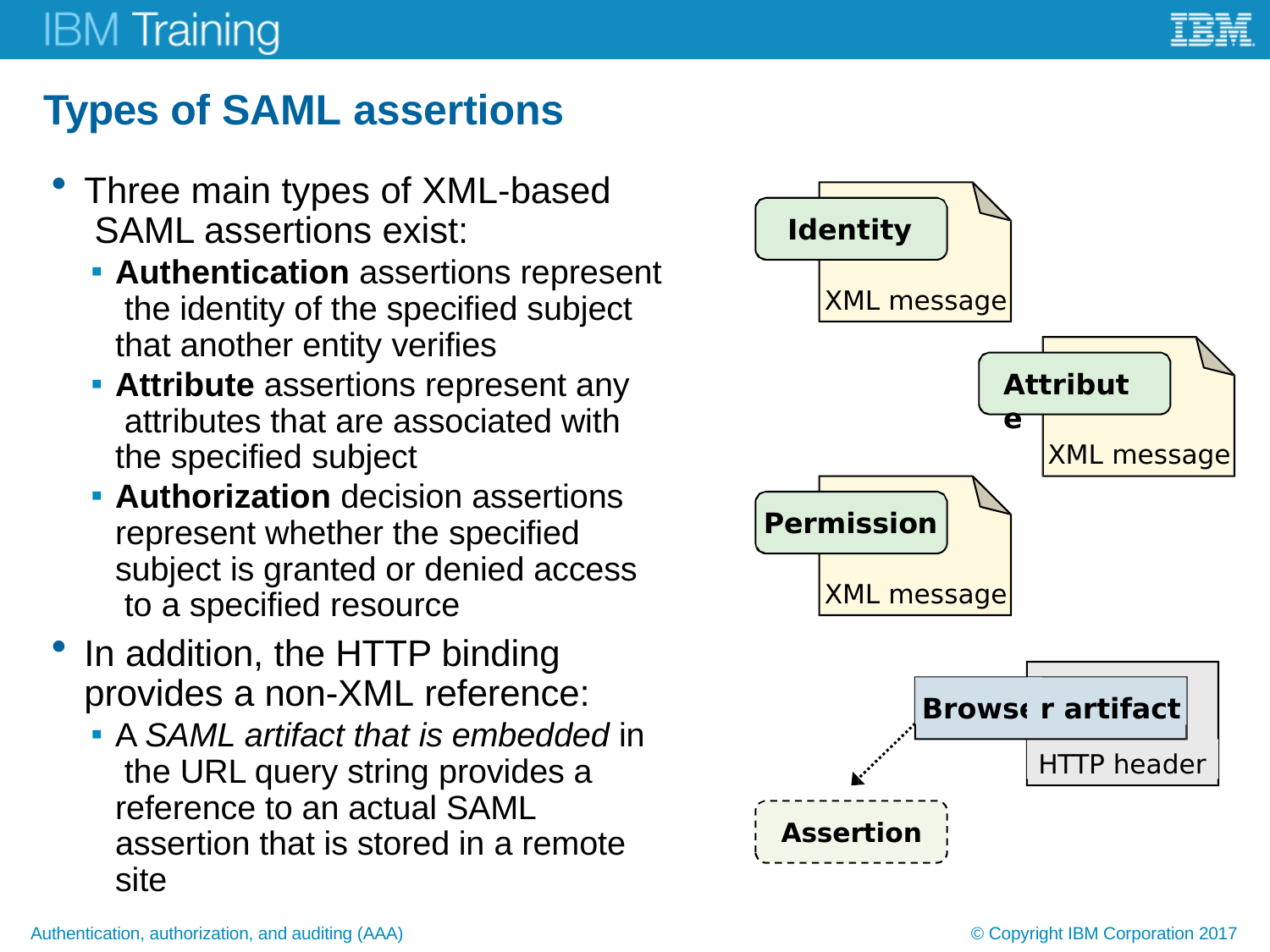

# Types of SAML assertions
Three main types of XML-based  SAML assertions exist:
Authentication assertions represent  the identity of the specified subject  that another entity verifies
Attribute assertions represent any  attributes that are associated with  the specified subject
Authorization decision assertions  represent whether the specified  subject is granted or denied access  to a specified resource
In addition, the HTTP binding  provides a non-XML reference:
A SAML artifact that is embedded in  the URL query string provides a  reference to an actual SAML  assertion that is stored in a remote  site

Identity
XML message

Attribute
XML message

Permission
XML message

Browse
r artifact

HTTP header

Assertion
Authentication, authorization, and auditing (AAA)
© Copyright IBM Corporation 2017